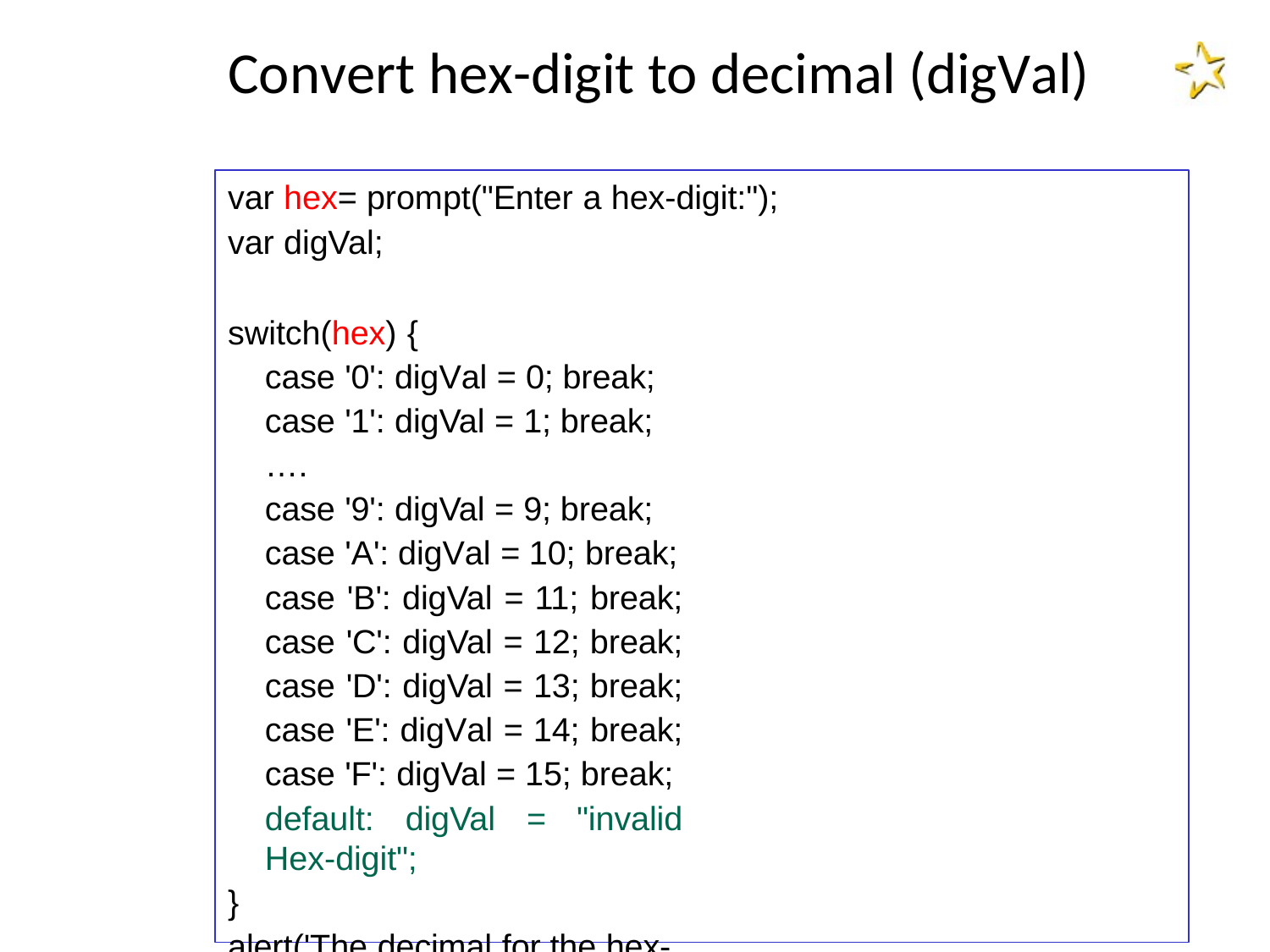

# Convert hex-digit to decimal (digVal)

var hex= prompt("Enter a hex-digit:");
var digVal;

switch(hex) {
case '0': digVal = 0; break;
case '1': digVal = 1; break;
….
case '9': digVal = 9; break;
case 'A': digVal = 10; break;
case 'B': digVal = 11; break; case 'C': digVal = 12; break; case 'D': digVal = 13; break; case 'E': digVal = 14; break; case 'F': digVal = 15; break;
default: digVal = "invalid Hex-digit";
}
alert('The decimal for the hex-digit is: ' + digVal);